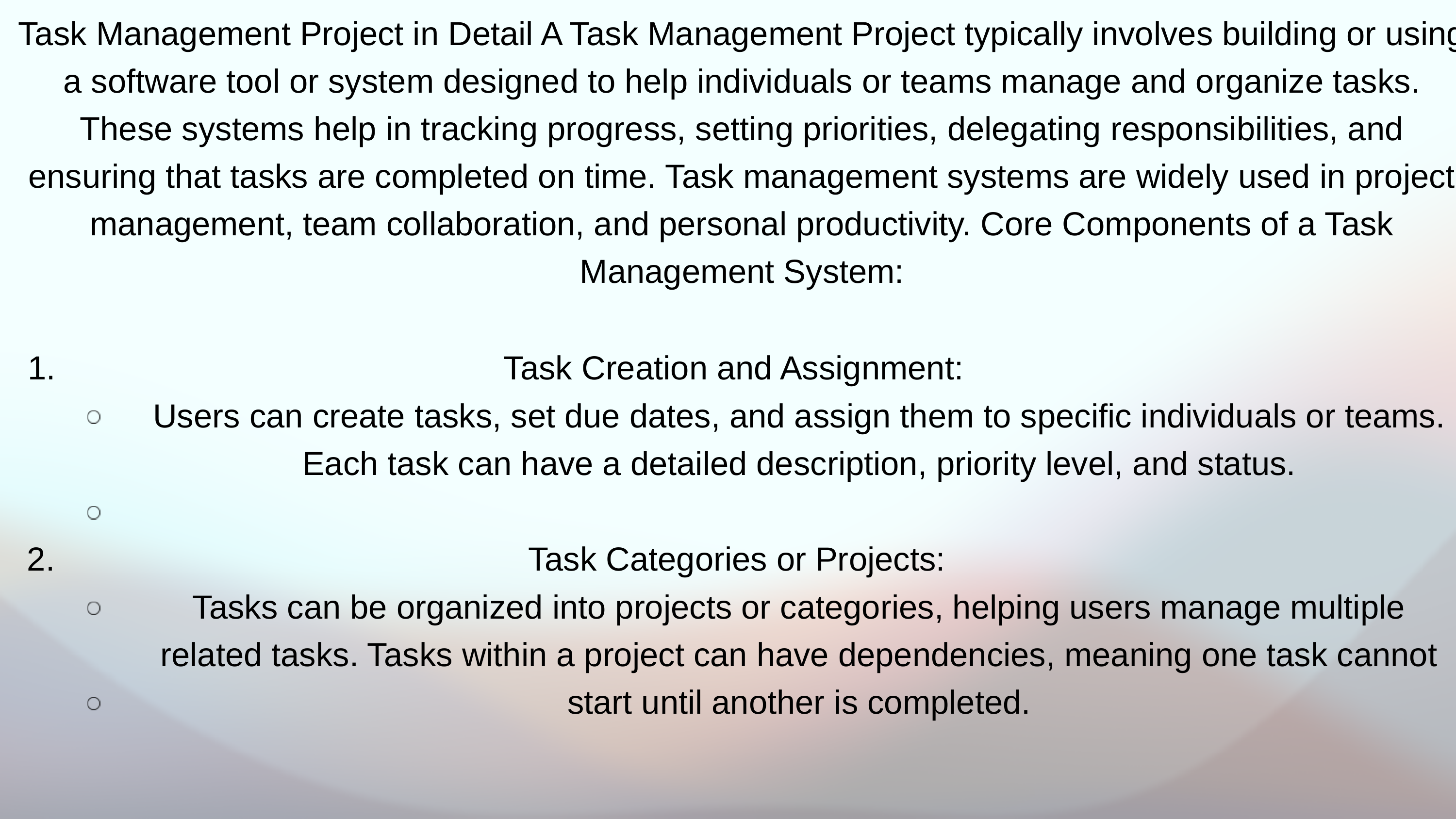

Task Management Project in Detail A Task Management Project typically involves building or using a software tool or system designed to help individuals or teams manage and organize tasks. These systems help in tracking progress, setting priorities, delegating responsibilities, and ensuring that tasks are completed on time. Task management systems are widely used in project management, team collaboration, and personal productivity. Core Components of a Task Management System:
1.
Task Creation and Assignment:
Users can create tasks, set due dates, and assign them to specific individuals or teams. Each task can have a detailed description, priority level, and status.

2.
Task Categories or Projects:
Tasks can be organized into projects or categories, helping users manage multiple related tasks. Tasks within a project can have dependencies, meaning one task cannot start until another is completed.